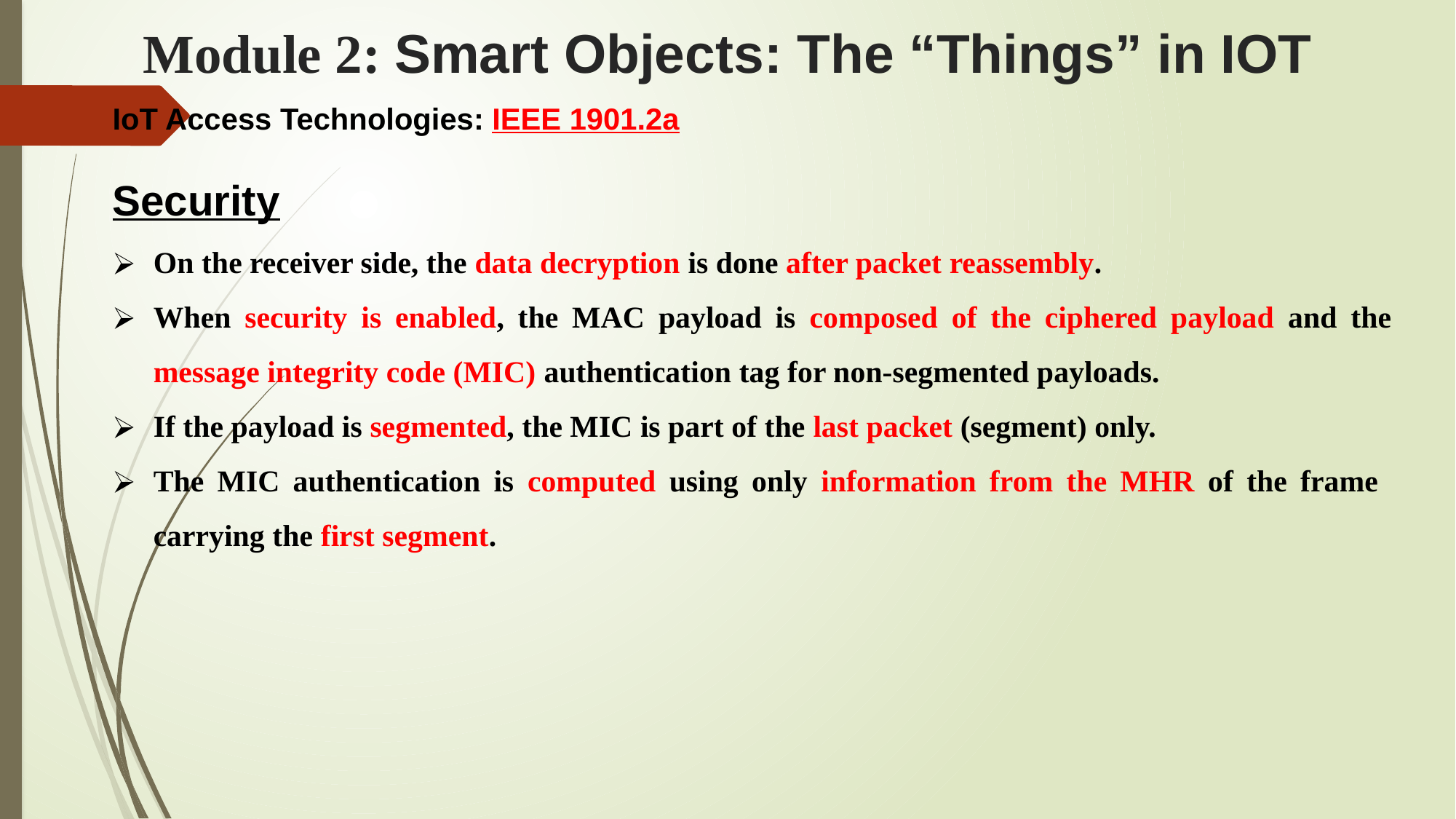

# Module 2: Smart Objects: The “Things” in IOT
IoT Access Technologies: IEEE 1901.2a

Security
On the receiver side, the data decryption is done after packet reassembly.
When security is enabled, the MAC payload is composed of the ciphered payload and the message integrity code (MIC) authentication tag for non-segmented payloads.
If the payload is segmented, the MIC is part of the last packet (segment) only.
The MIC authentication is computed using only information from the MHR of the frame  carrying the first segment.